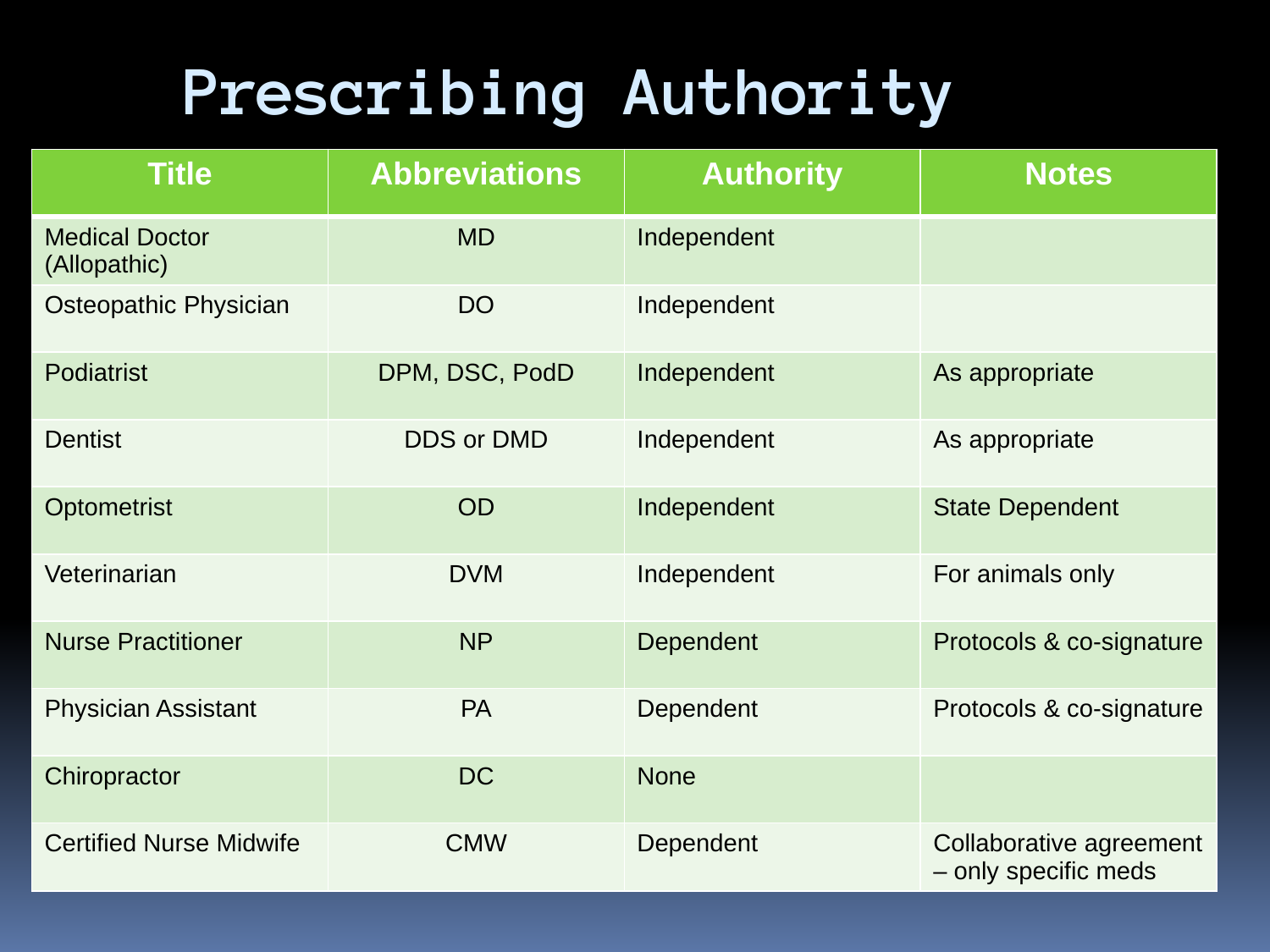

Prescribing Authority
| Title | Abbreviations | Authority | Notes |
| --- | --- | --- | --- |
| Medical Doctor (Allopathic) | MD | Independent |  |
| Osteopathic Physician | DO | Independent |  |
| Podiatrist | DPM, DSC, PodD | Independent | As appropriate |
| Dentist | DDS or DMD | Independent | As appropriate |
| Optometrist | OD | Independent | State Dependent |
| Veterinarian | DVM | Independent | For animals only |
| Nurse Practitioner | NP | Dependent | Protocols & co-signature |
| Physician Assistant | PA | Dependent | Protocols & co-signature |
| Chiropractor | DC | None |  |
| Certified Nurse Midwife | CMW | Dependent | Collaborative agreement – only specific meds |